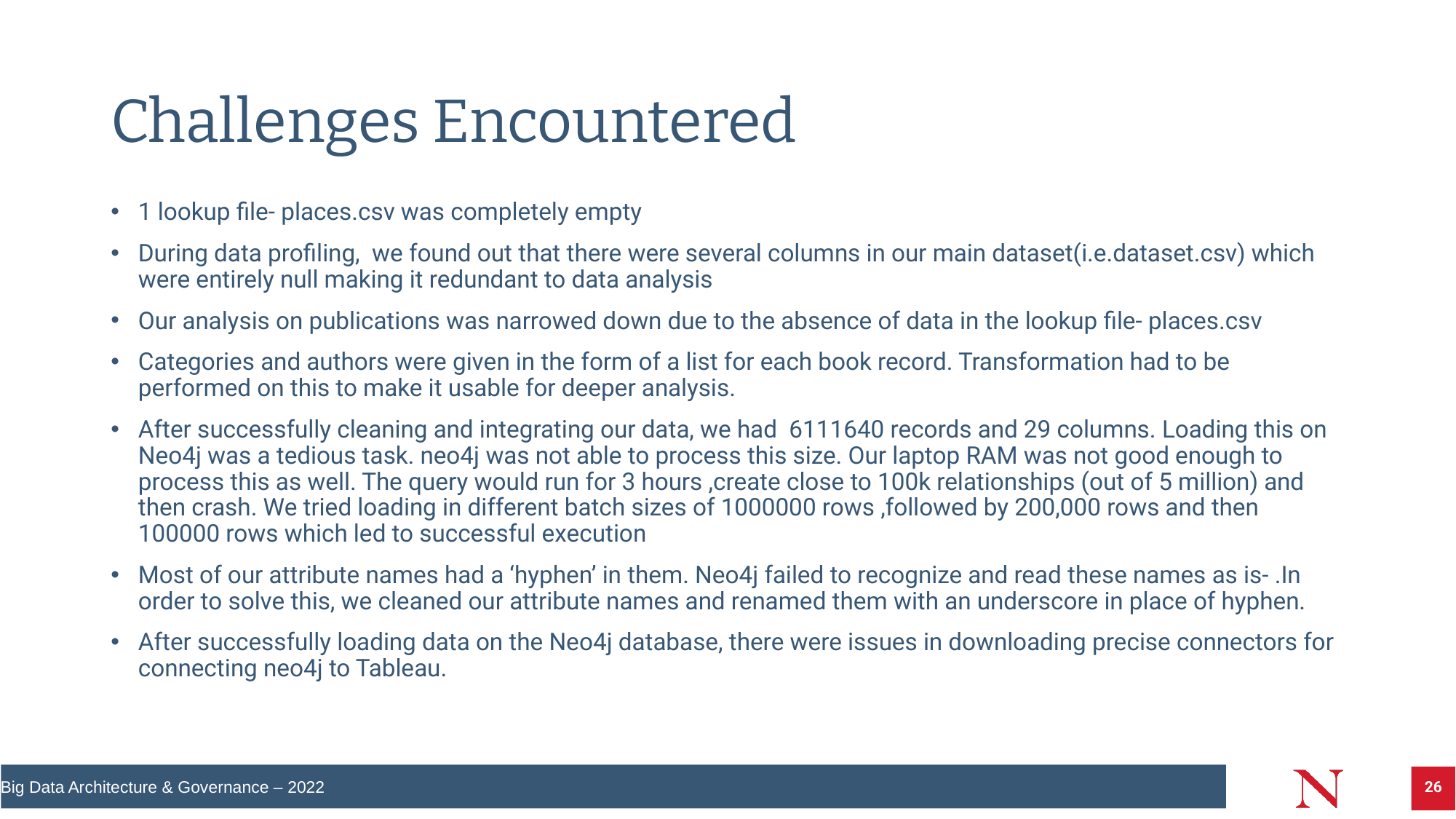

# Challenges Encountered
1 lookup file- places.csv was completely empty
During data profiling,  we found out that there were several columns in our main dataset(i.e.dataset.csv) which were entirely null making it redundant to data analysis
Our analysis on publications was narrowed down due to the absence of data in the lookup file- places.csv
Categories and authors were given in the form of a list for each book record. Transformation had to be performed on this to make it usable for deeper analysis.
After successfully cleaning and integrating our data, we had  6111640 records and 29 columns. Loading this on Neo4j was a tedious task. neo4j was not able to process this size. Our laptop RAM was not good enough to process this as well. The query would run for 3 hours ,create close to 100k relationships (out of 5 million) and then crash. We tried loading in different batch sizes of 1000000 rows ,followed by 200,000 rows and then 100000 rows which led to successful execution
Most of our attribute names had a ‘hyphen’ in them. Neo4j failed to recognize and read these names as is- .In order to solve this, we cleaned our attribute names and renamed them with an underscore in place of hyphen.
After successfully loading data on the Neo4j database, there were issues in downloading precise connectors for connecting neo4j to Tableau.